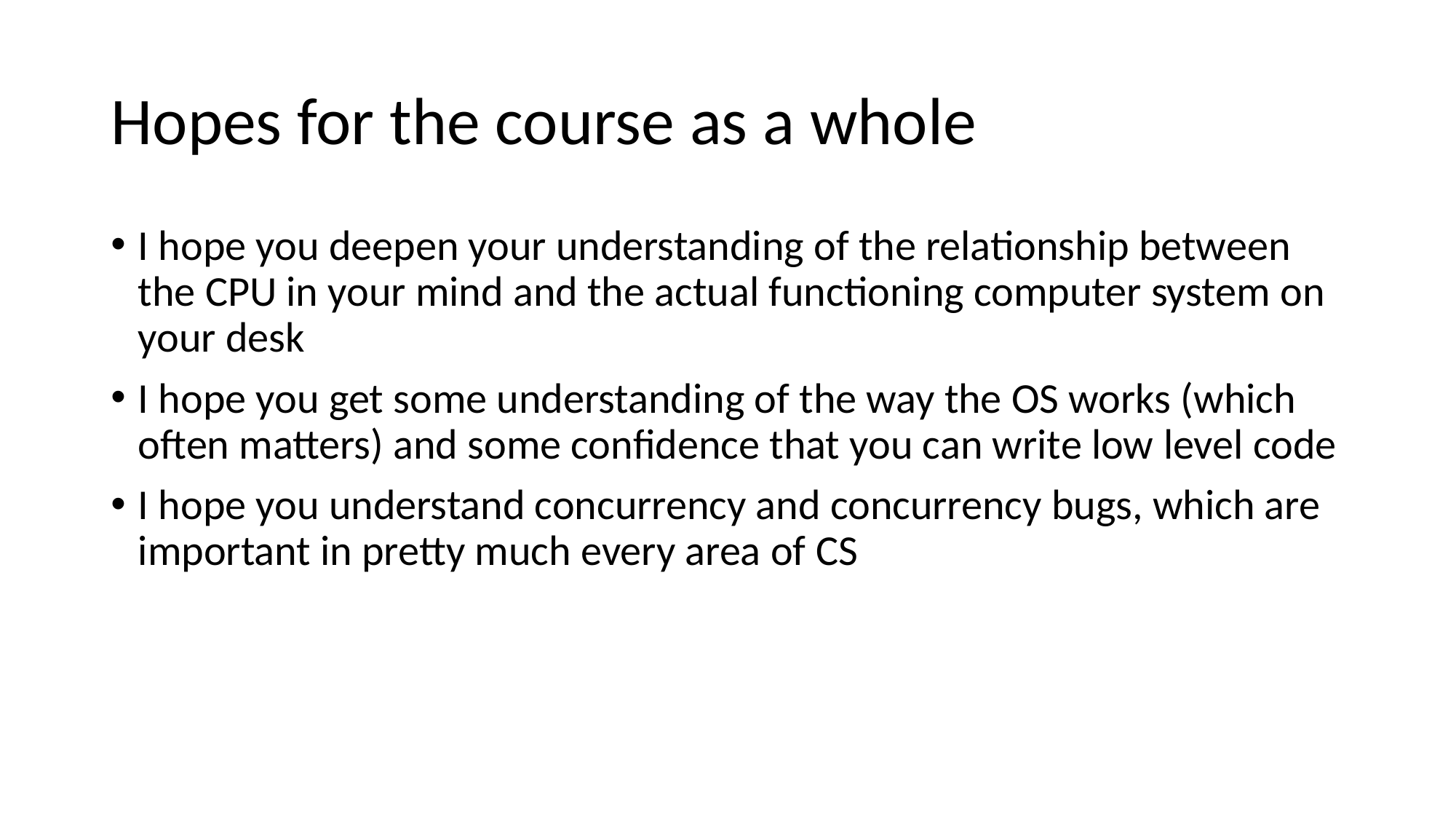

# Hopes for the course as a whole
I hope you deepen your understanding of the relationship between the CPU in your mind and the actual functioning computer system on your desk
I hope you get some understanding of the way the OS works (which often matters) and some confidence that you can write low level code
I hope you understand concurrency and concurrency bugs, which are important in pretty much every area of CS